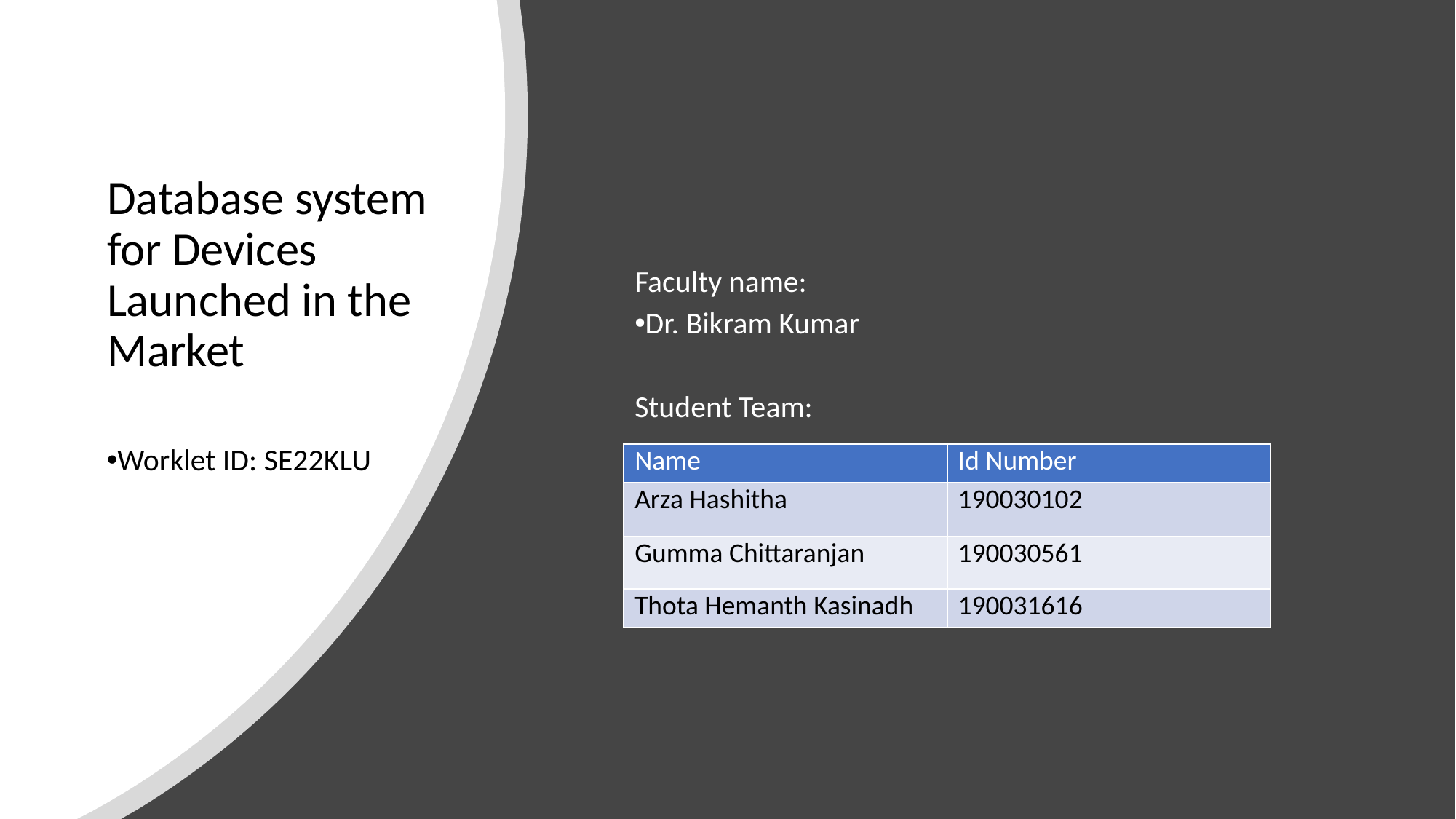

Database system for Devices Launched in the Market
Faculty name:
Dr. Bikram Kumar

Student Team:
Worklet ID: SE22KLU
| Name | Id Number |
| --- | --- |
| Arza Hashitha | 190030102 |
| Gumma Chittaranjan | 190030561 |
| Thota Hemanth Kasinadh | 190031616 |